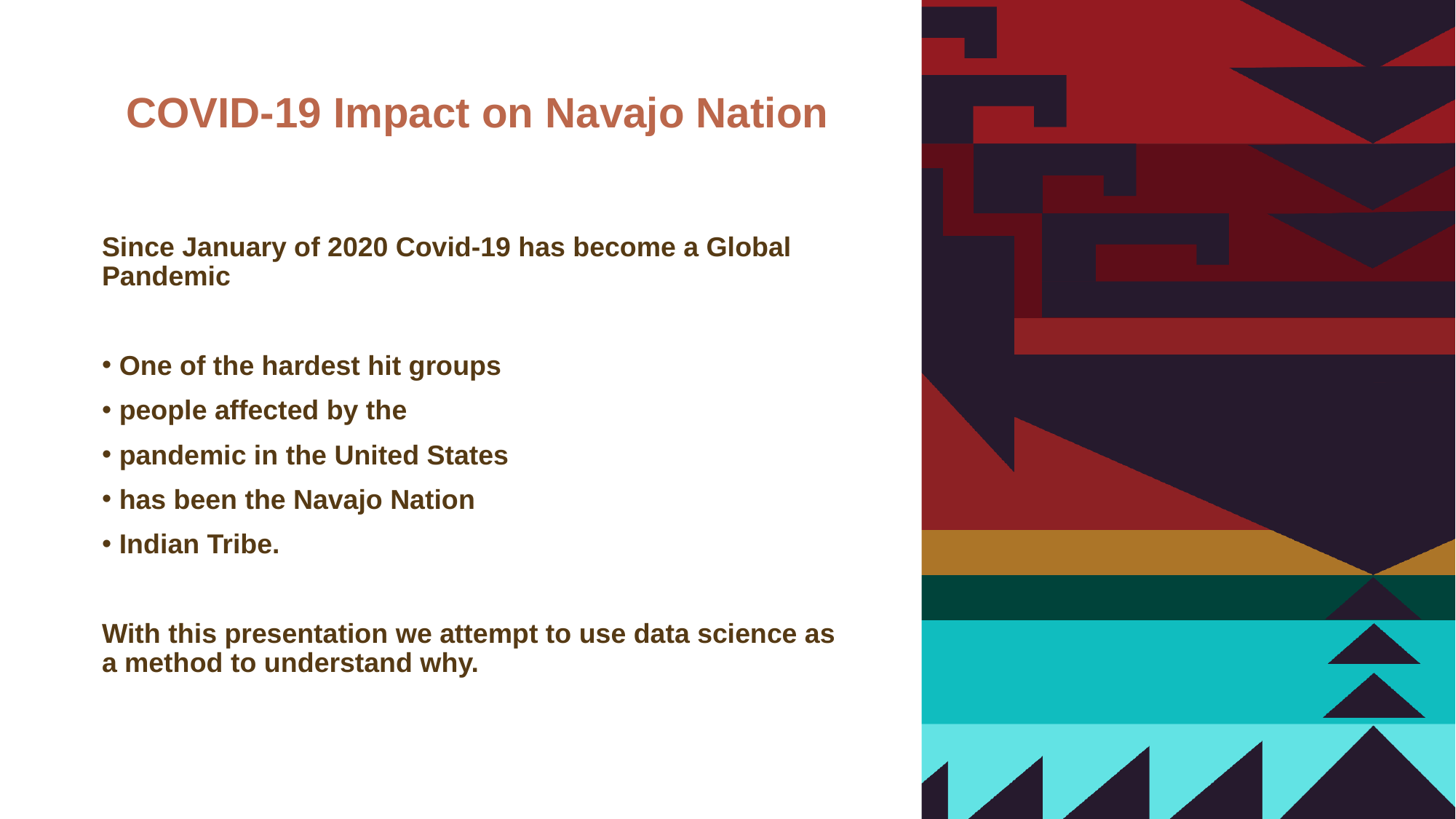

# COVID-19 Impact on Navajo Nation
Since January of 2020 Covid-19 has become a Global Pandemic

 One of the hardest hit groups
 people affected by the
 pandemic in the United States
 has been the Navajo Nation
 Indian Tribe.

With this presentation we attempt to use data science as a method to understand why.